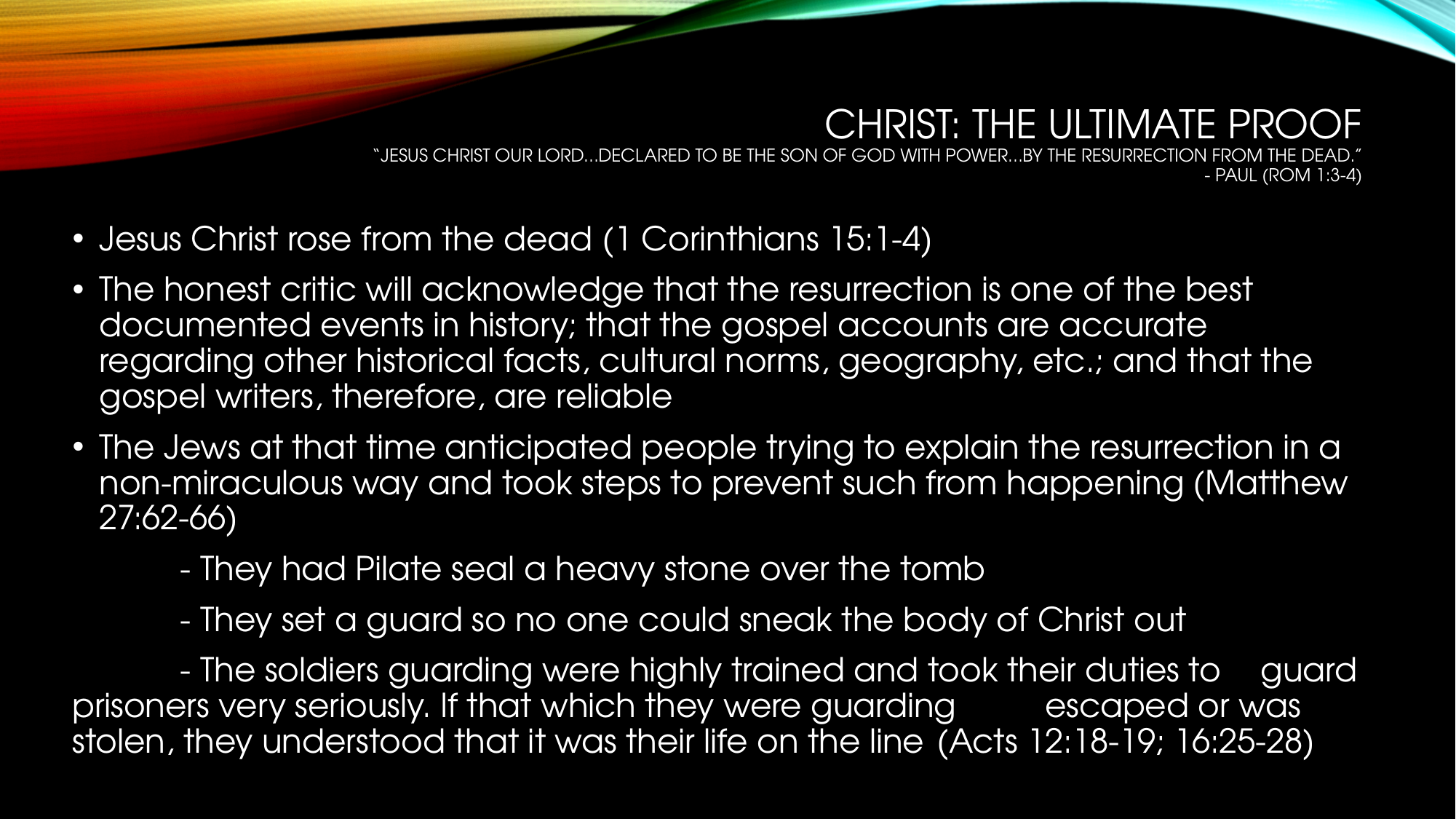

# Christ: The Ultimate Proof “Jesus Christ our Lord…declared to be the Son of God with power…by the resurrection from the dead.” - Paul (Rom 1:3-4)
Jesus Christ rose from the dead (1 Corinthians 15:1-4)
The honest critic will acknowledge that the resurrection is one of the best documented events in history; that the gospel accounts are accurate regarding other historical facts, cultural norms, geography, etc.; and that the gospel writers, therefore, are reliable
The Jews at that time anticipated people trying to explain the resurrection in a non-miraculous way and took steps to prevent such from happening (Matthew 27:62-66)
	- They had Pilate seal a heavy stone over the tomb
	- They set a guard so no one could sneak the body of Christ out
	- The soldiers guarding were highly trained and took their duties to 	guard prisoners very seriously. If that which they were guarding 	escaped or was stolen, they understood that it was their life on the line 	(Acts 12:18-19; 16:25-28)